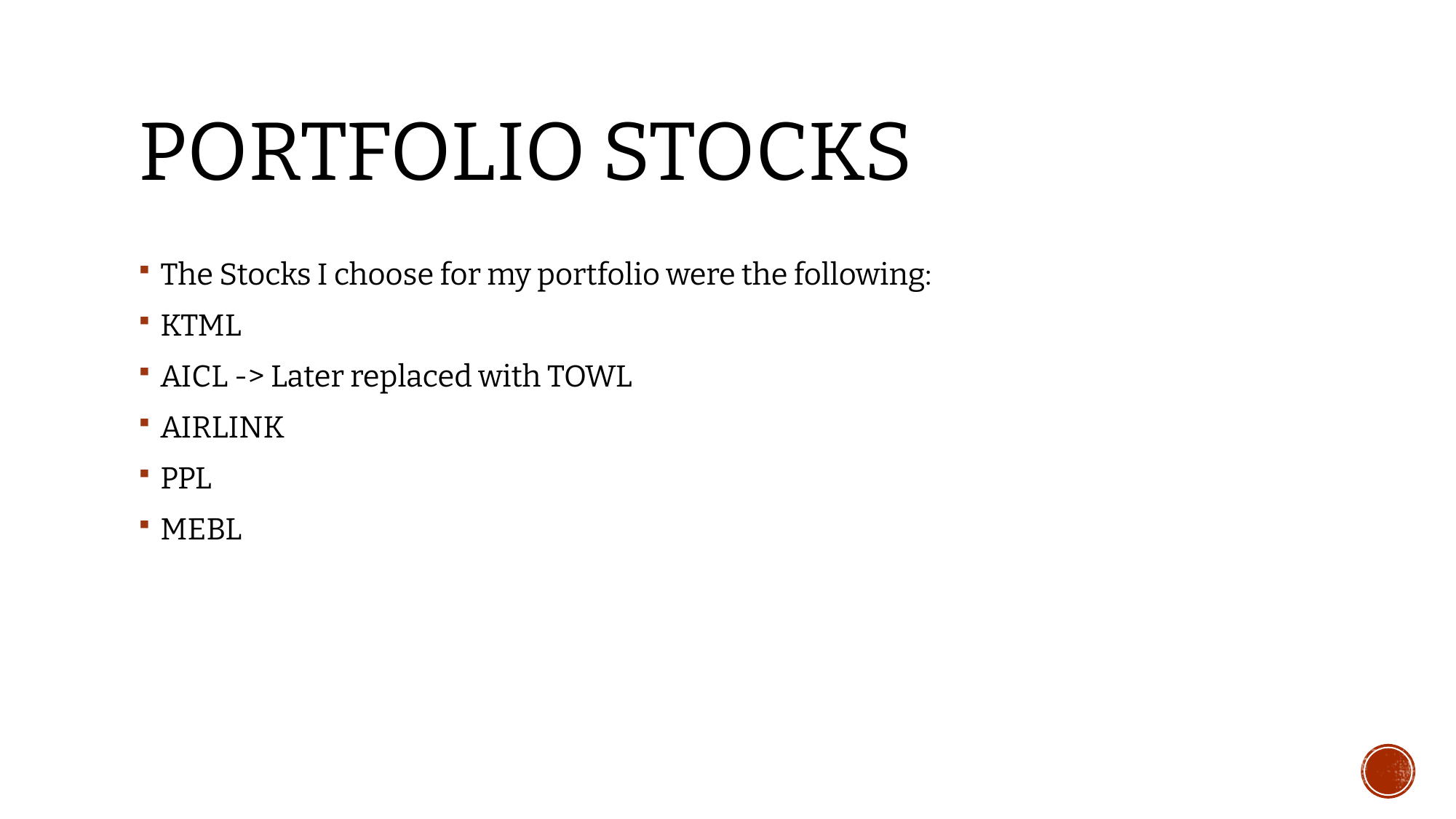

# Portfolio stocks
The Stocks I choose for my portfolio were the following:
KTML
AICL -> Later replaced with TOWL
AIRLINK
PPL
MEBL